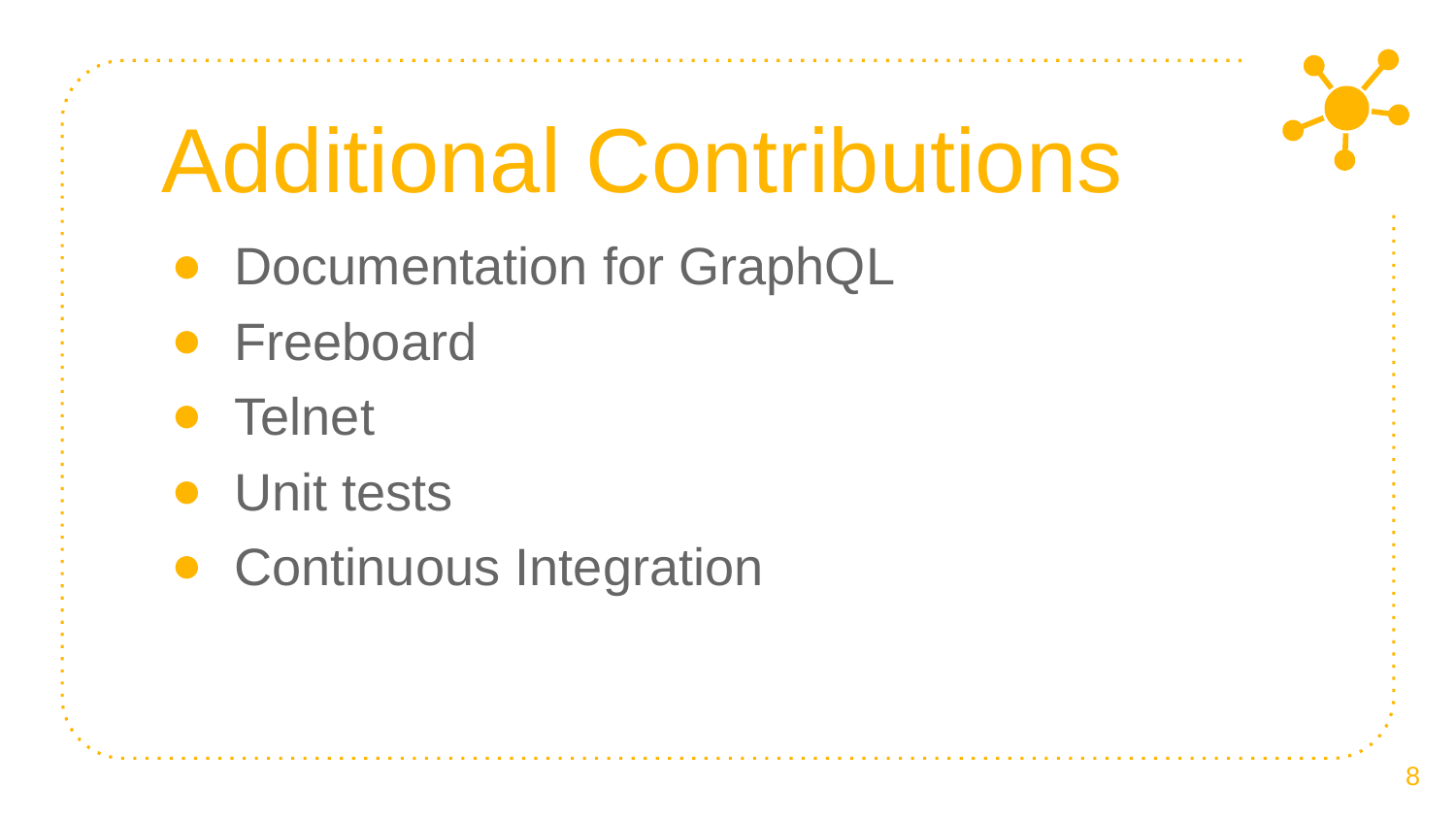

In order

# Additional Contributions
Documentation for GraphQL
Freeboard
Telnet
Unit tests
Continuous Integration

8